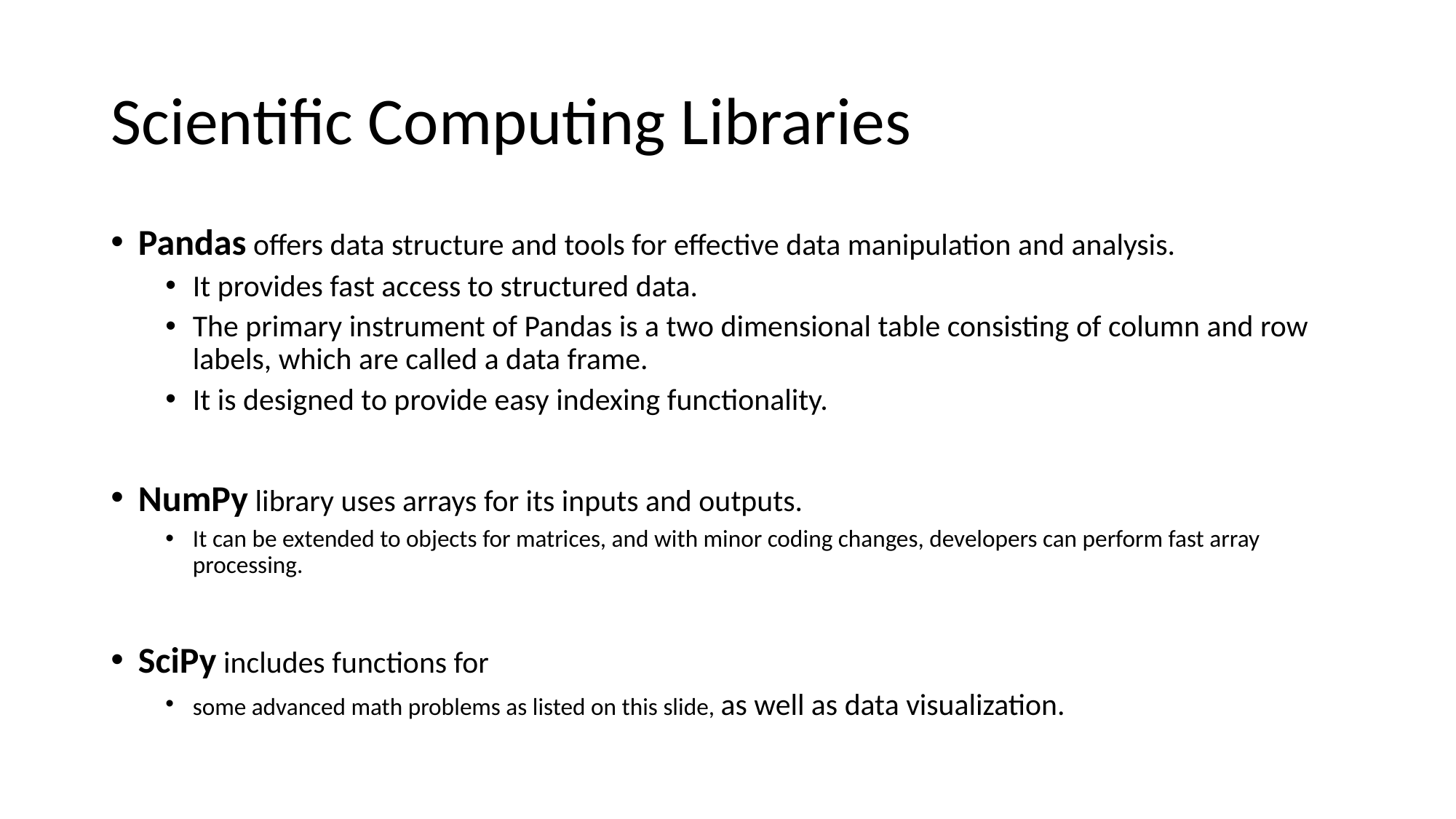

# Scientific Computing Libraries
Pandas offers data structure and tools for effective data manipulation and analysis.
It provides fast access to structured data.
The primary instrument of Pandas is a two dimensional table consisting of column and row labels, which are called a data frame.
It is designed to provide easy indexing functionality.

NumPy library uses arrays for its inputs and outputs.
It can be extended to objects for matrices, and with minor coding changes, developers can perform fast array processing.

SciPy includes functions for
some advanced math problems as listed on this slide, as well as data visualization.